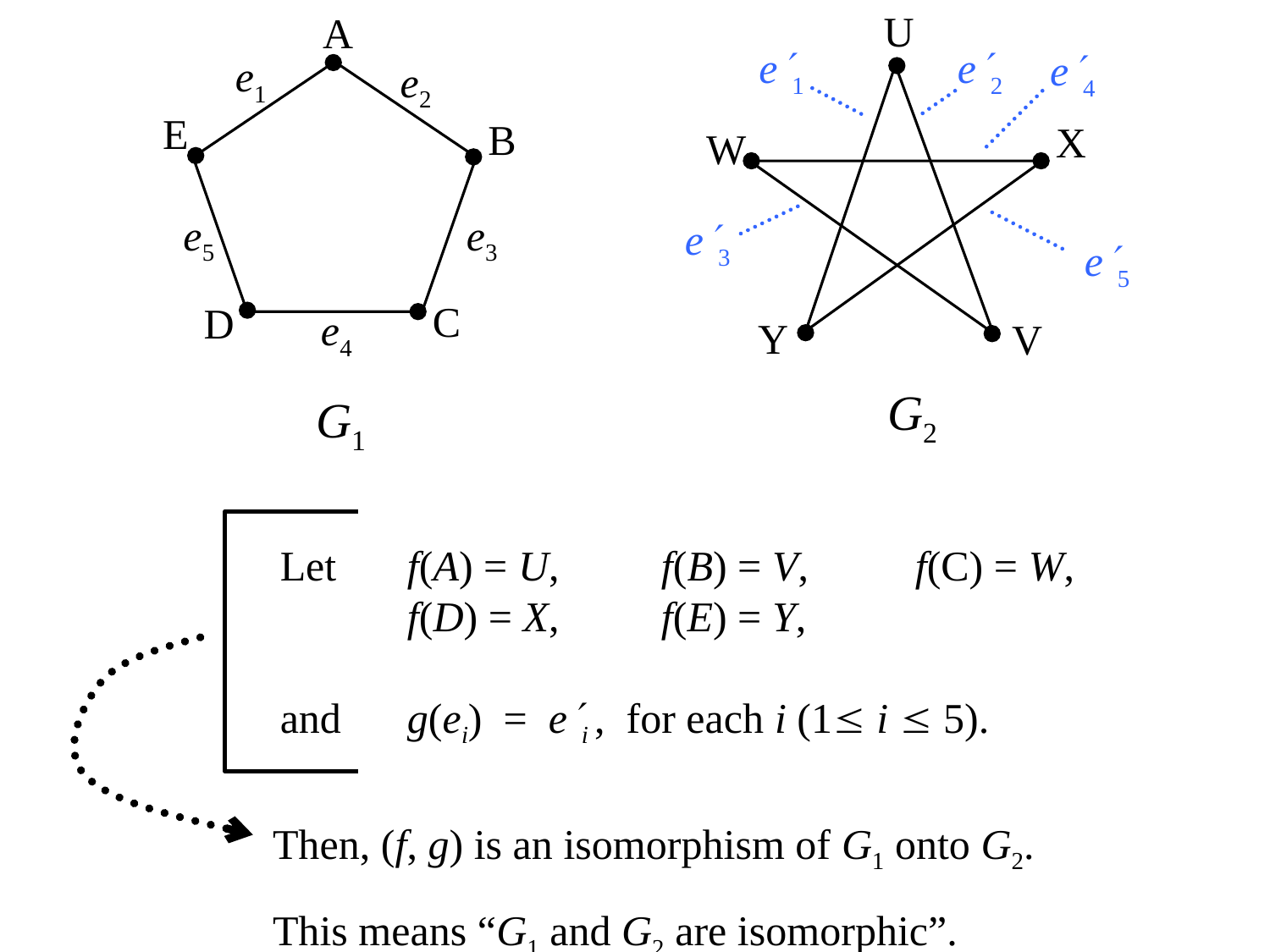

A
U
e′1
e′2
e′4
e1
e2

E
B
X
W

e5
e3

e′3

e′5
C
D
e4

Y
V

G2
G1

Let	f(A) = U,	f(B) = V,	f(C) = W,
	f(D) = X,	f(E) = Y,

and	g(ei)  =  e′i ,  for each i (1≤ i ≤ 5).

Then, (f, g) is an isomorphism of G1 onto G2.
This means “G1 and G2 are isomorphic”.